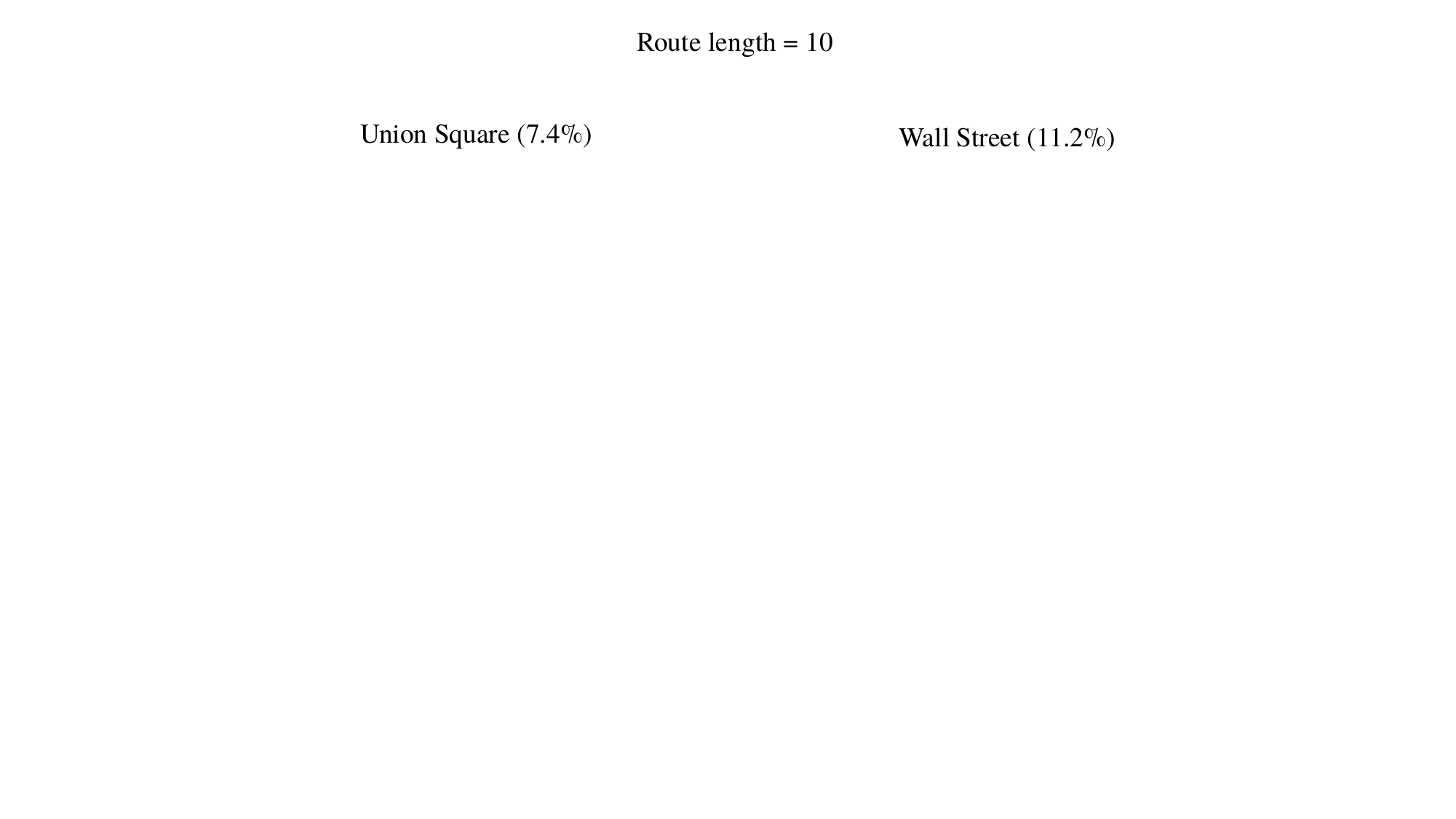

Route length = 10
Union Square (7.4%)
Wall Street (11.2%)